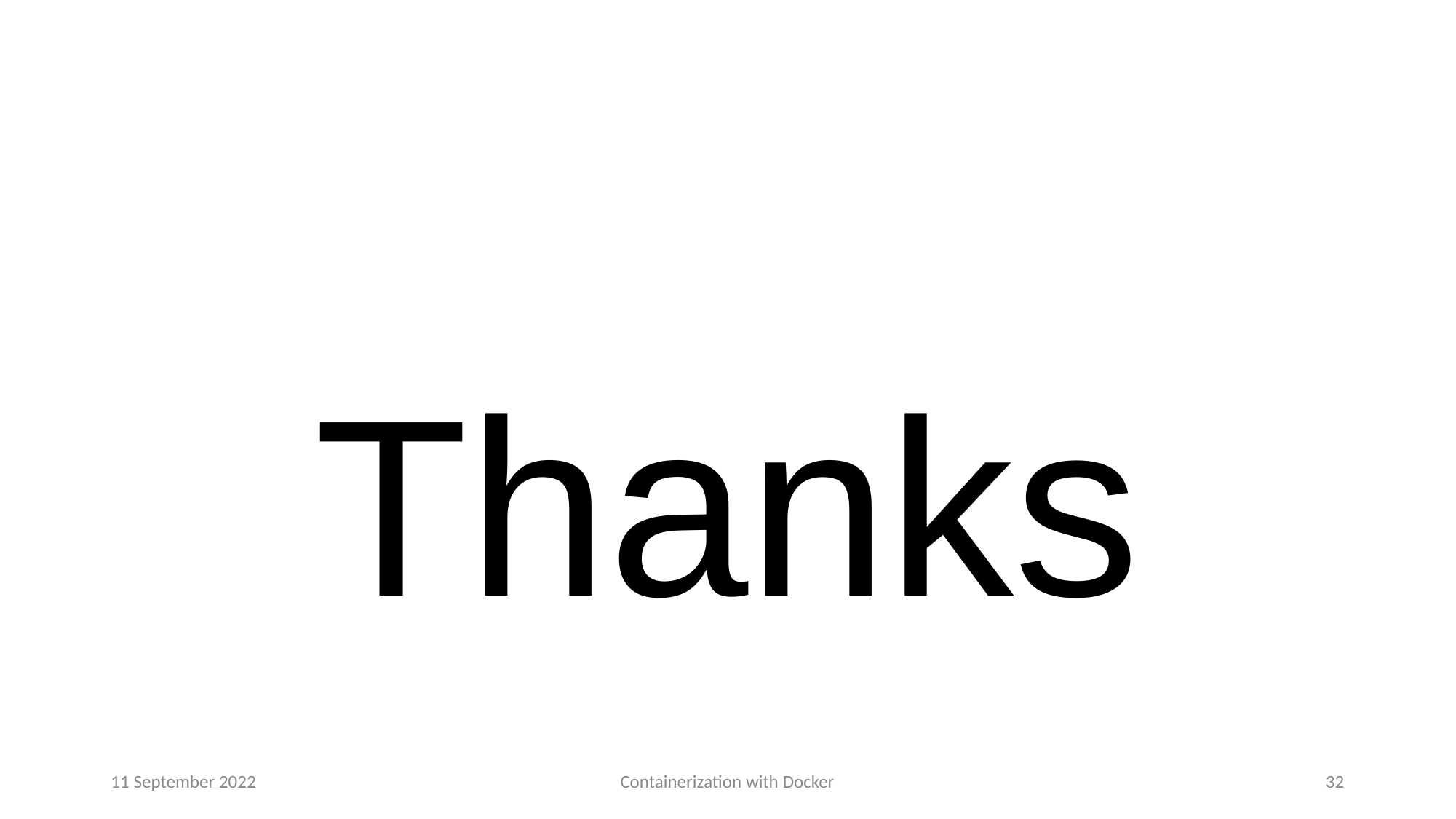

# Thanks
11 September 2022
Containerization with Docker
32